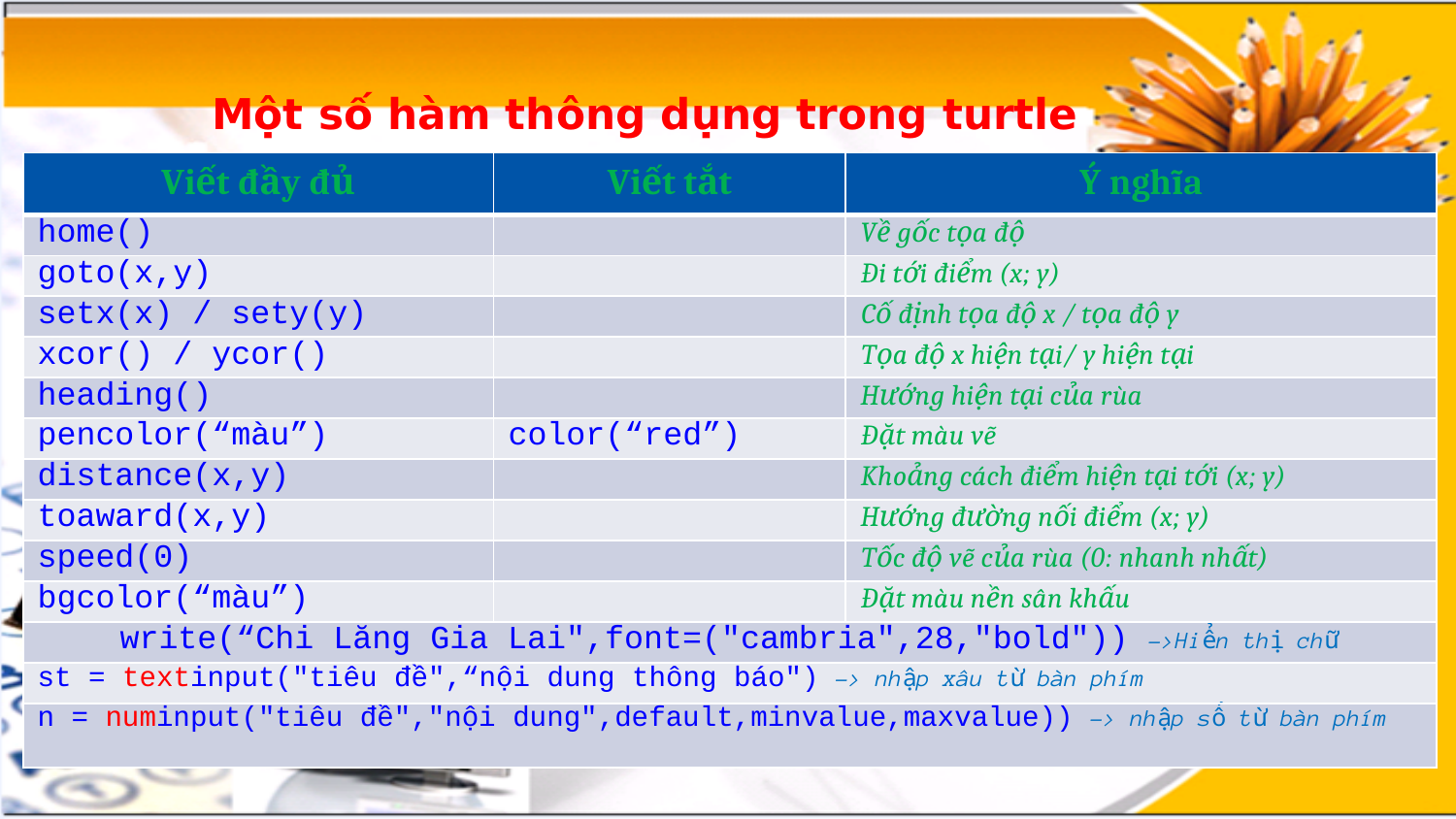

# Một số hàm thông dụng trong turtle
| Viết đầy đủ | Viết tắt | Ý nghĩa |
| --- | --- | --- |
| home() |  | Về gốc tọa độ |
| goto(x,y) |  | Đi tới điểm (x; y) |
| setx(x) / sety(y) |  | Cố định tọa độ x / tọa độ y |
| xcor() / ycor() |  | Tọa độ x hiện tại/ y hiện tại |
| heading() |  | Hướng hiện tại của rùa |
| pencolor(“màu”) | color(“red”) | Đặt màu vẽ |
| distance(x,y) |  | Khoảng cách điểm hiện tại tới (x; y) |
| toaward(x,y) |  | Hướng đường nối điểm (x; y) |
| speed(0) |  | Tốc độ vẽ của rùa (0: nhanh nhất) |
| bgcolor(“màu”) |  | Đặt màu nền sân khấu |
| write(“Chi Lăng Gia Lai",font=("cambria",28,"bold")) ->Hiển thị chữ |  |  |
| st = textinput("tiêu đề",“nội dung thông báo") -> nhập xâu từ bàn phím |  |  |
| n = numinput("tiêu đề","nội dung",default,minvalue,maxvalue)) -> nhập số từ bàn phím |  |  |